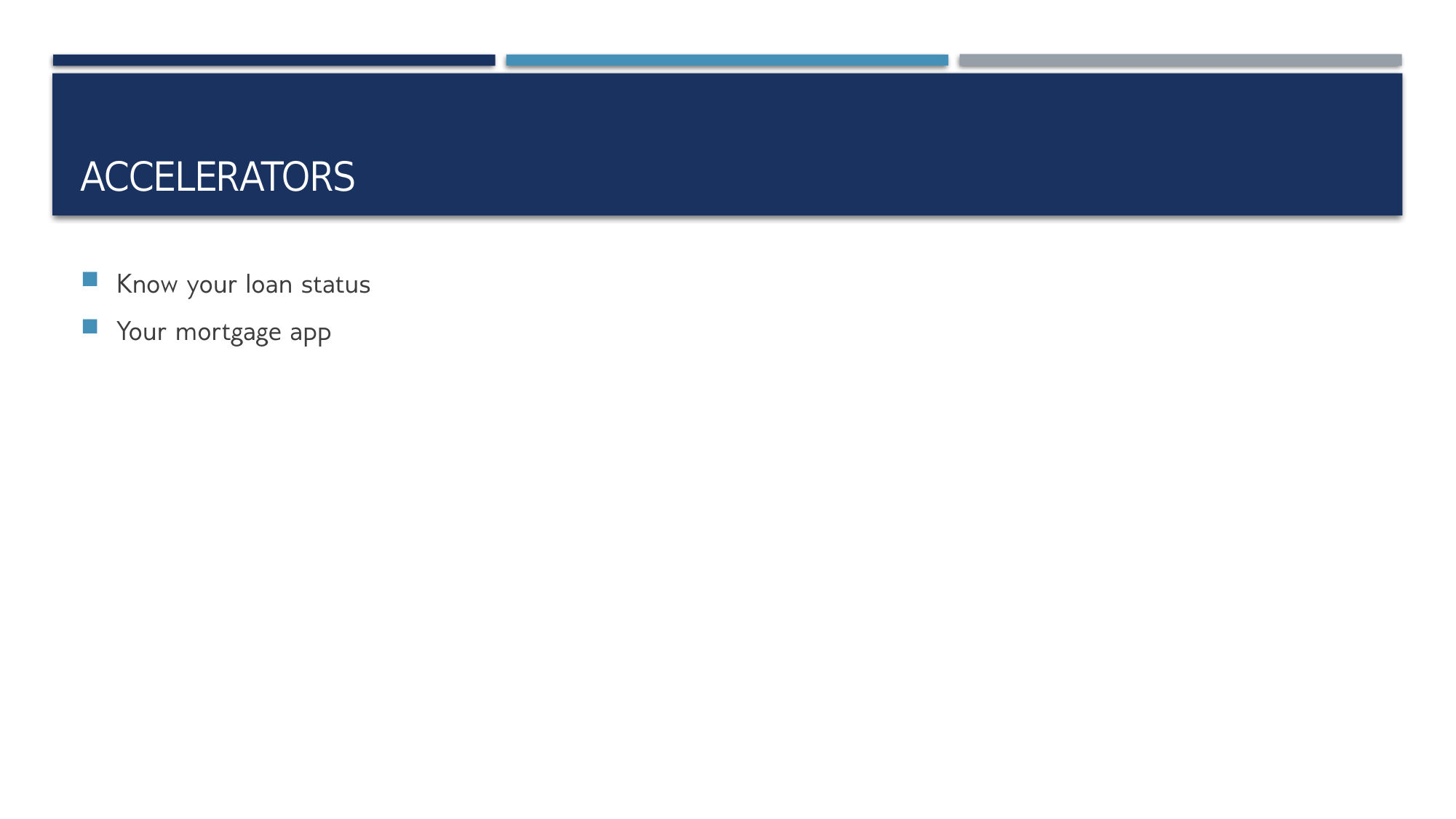

# accelerators
Know your loan status
Your mortgage app